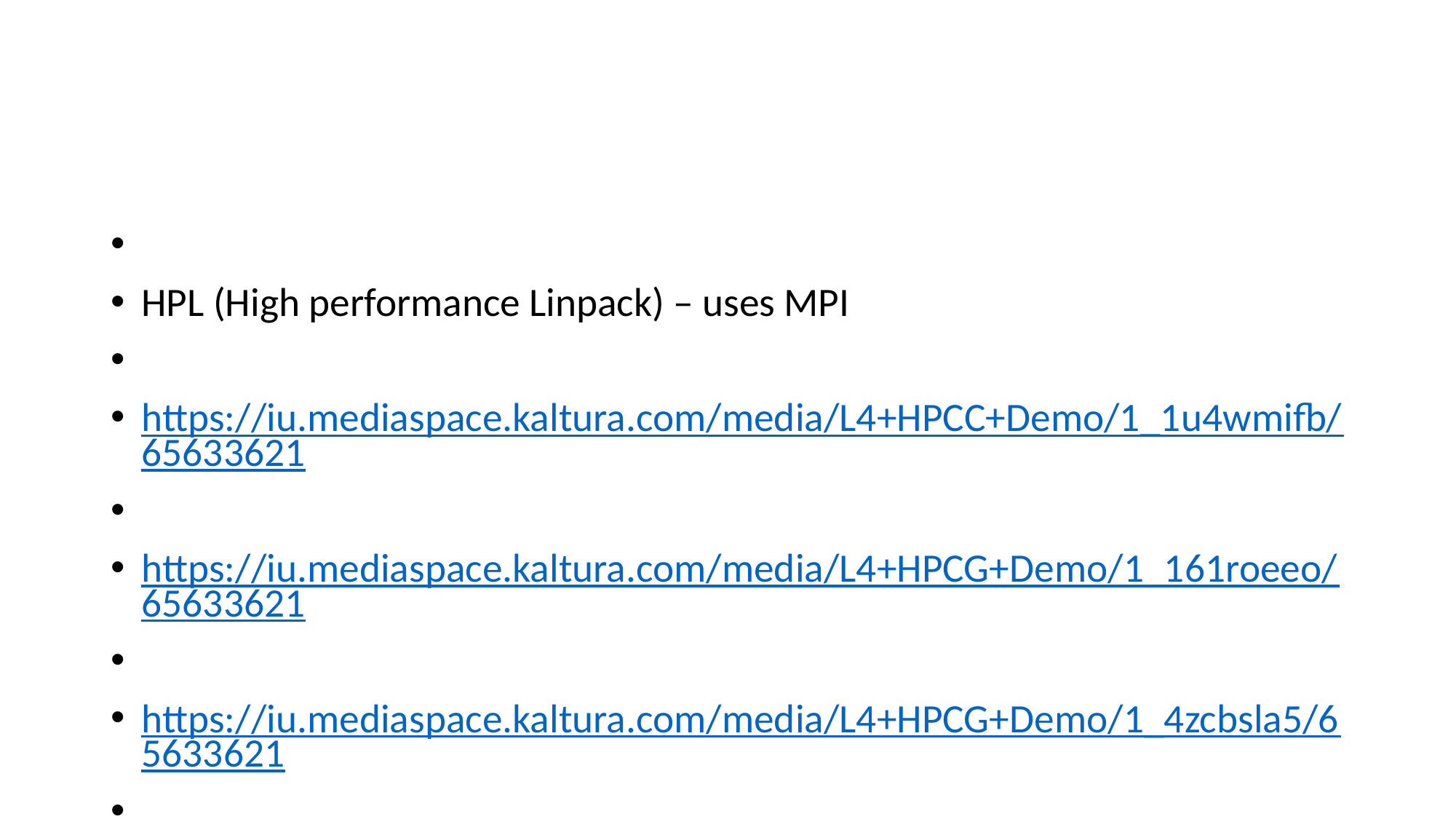

#

HPL (High performance Linpack) – uses MPI

https://iu.mediaspace.kaltura.com/media/L4+HPCC+Demo/1_1u4wmifb/65633621

https://iu.mediaspace.kaltura.com/media/L4+HPCG+Demo/1_161roeeo/65633621

https://iu.mediaspace.kaltura.com/media/L4+HPCG+Demo/1_4zcbsla5/65633621